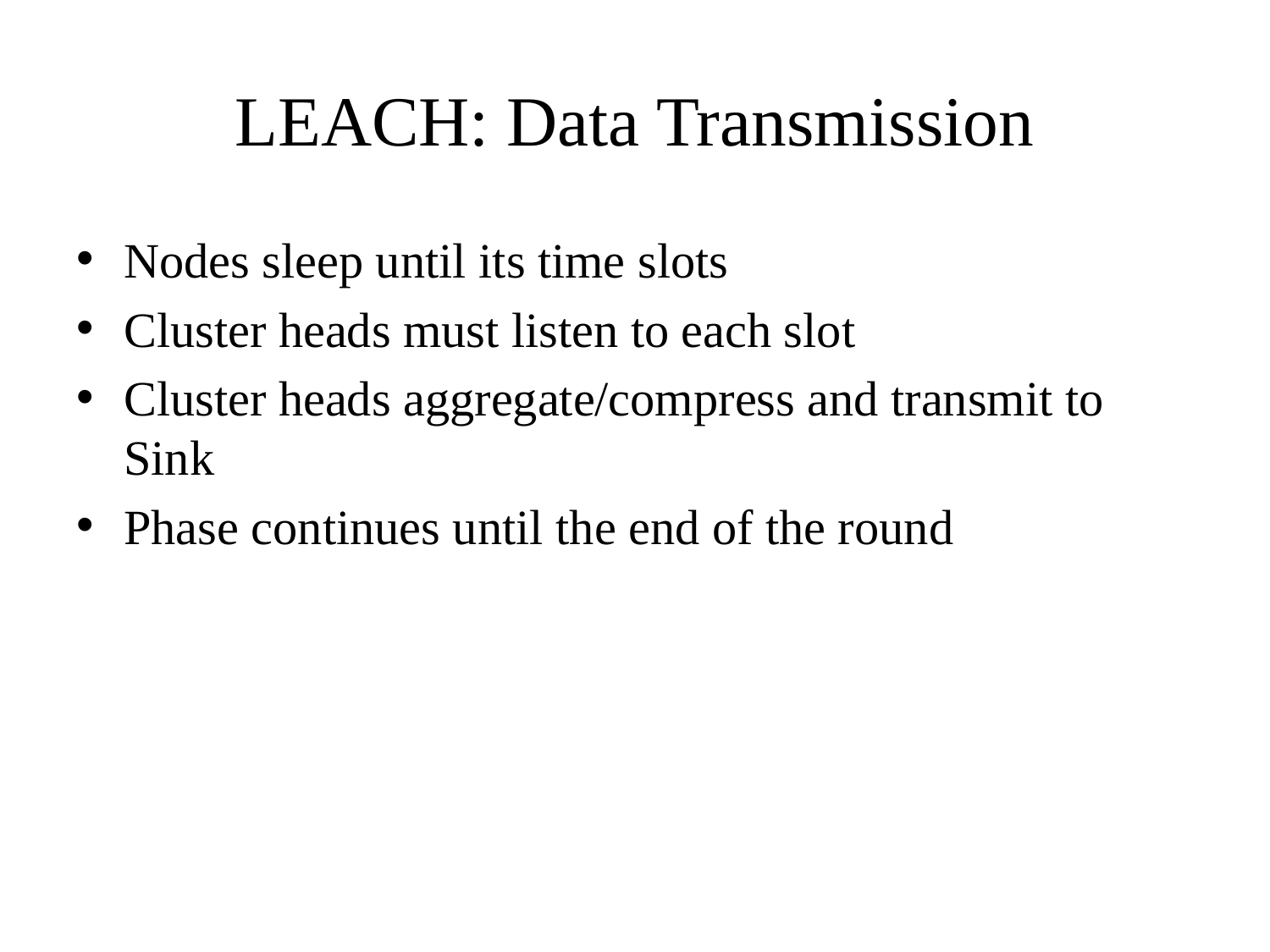

# LEACH: Data Transmission
Nodes sleep until its time slots
Cluster heads must listen to each slot
Cluster heads aggregate/compress and transmit to Sink
Phase continues until the end of the round